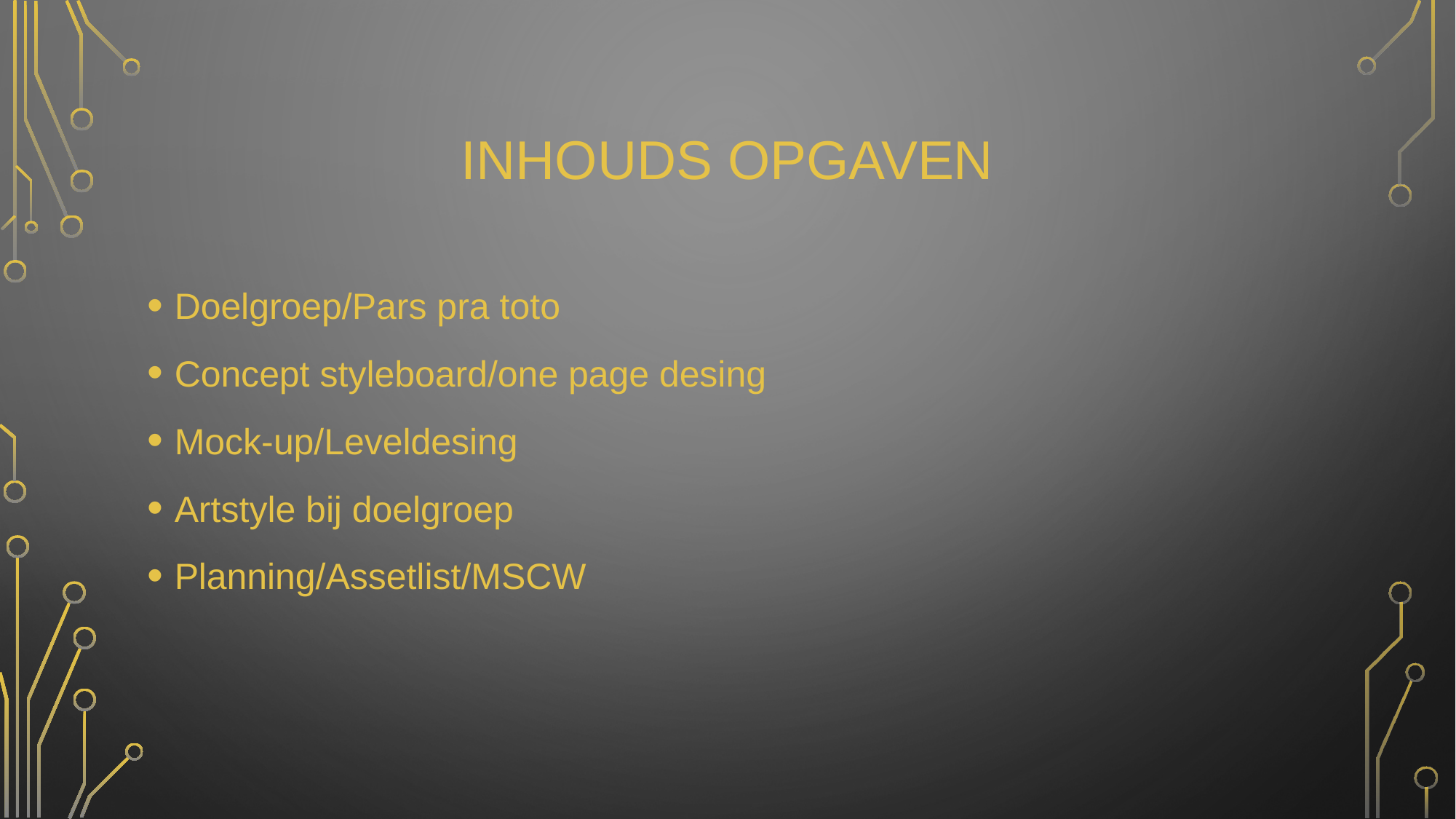

# Inhouds opgaven
Doelgroep/Pars pra toto
Concept styleboard/one page desing
Mock-up/Leveldesing
Artstyle bij doelgroep
Planning/Assetlist/MSCW